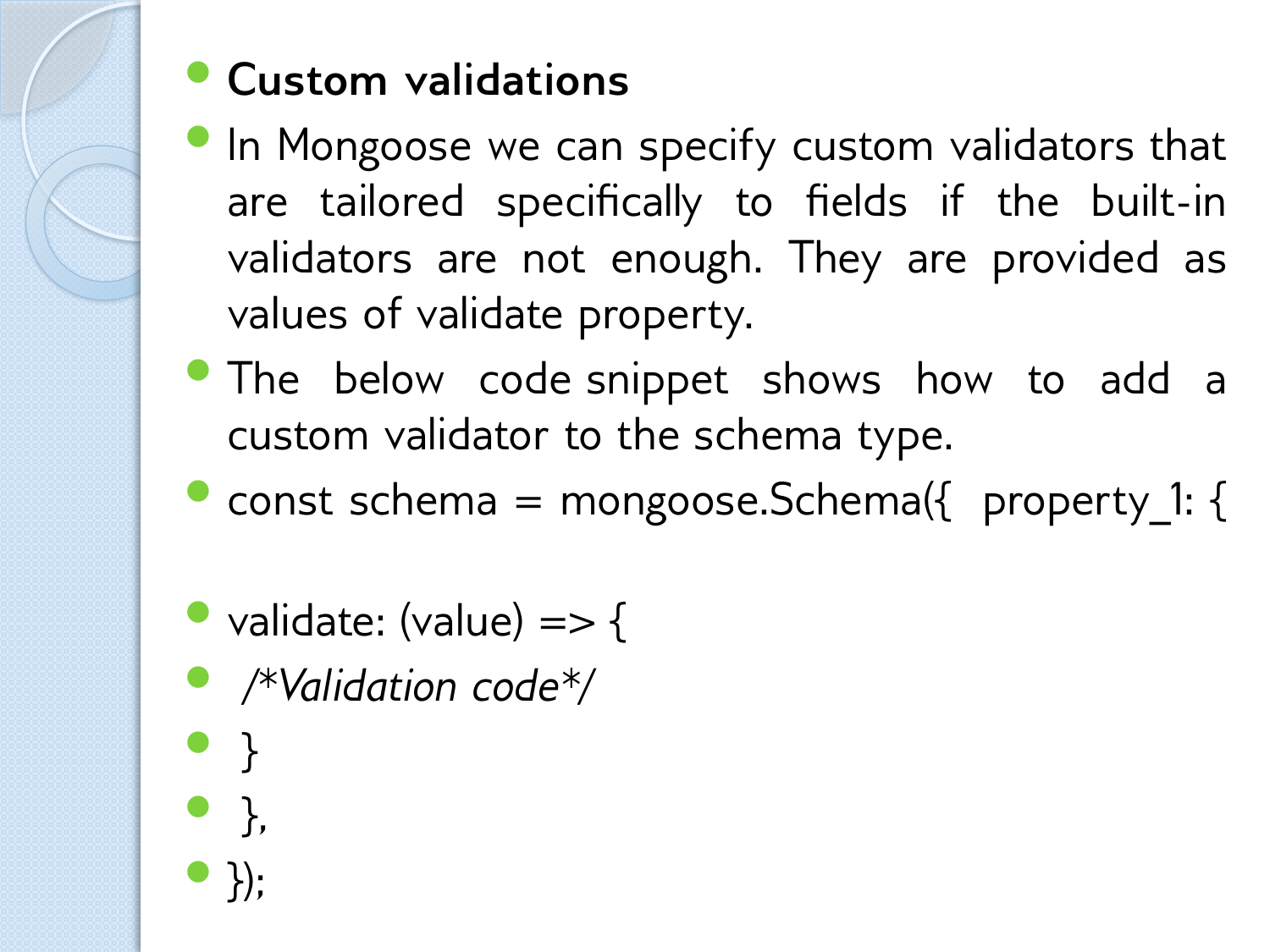

Custom validations
In Mongoose we can specify custom validators that are tailored specifically to fields if the built-in validators are not enough. They are provided as values of validate property.
The below code snippet shows how to add a custom validator to the schema type.
const schema = mongoose.Schema({  property_1: {
validate: (value) => {
 /*Validation code*/
 }
 },
});